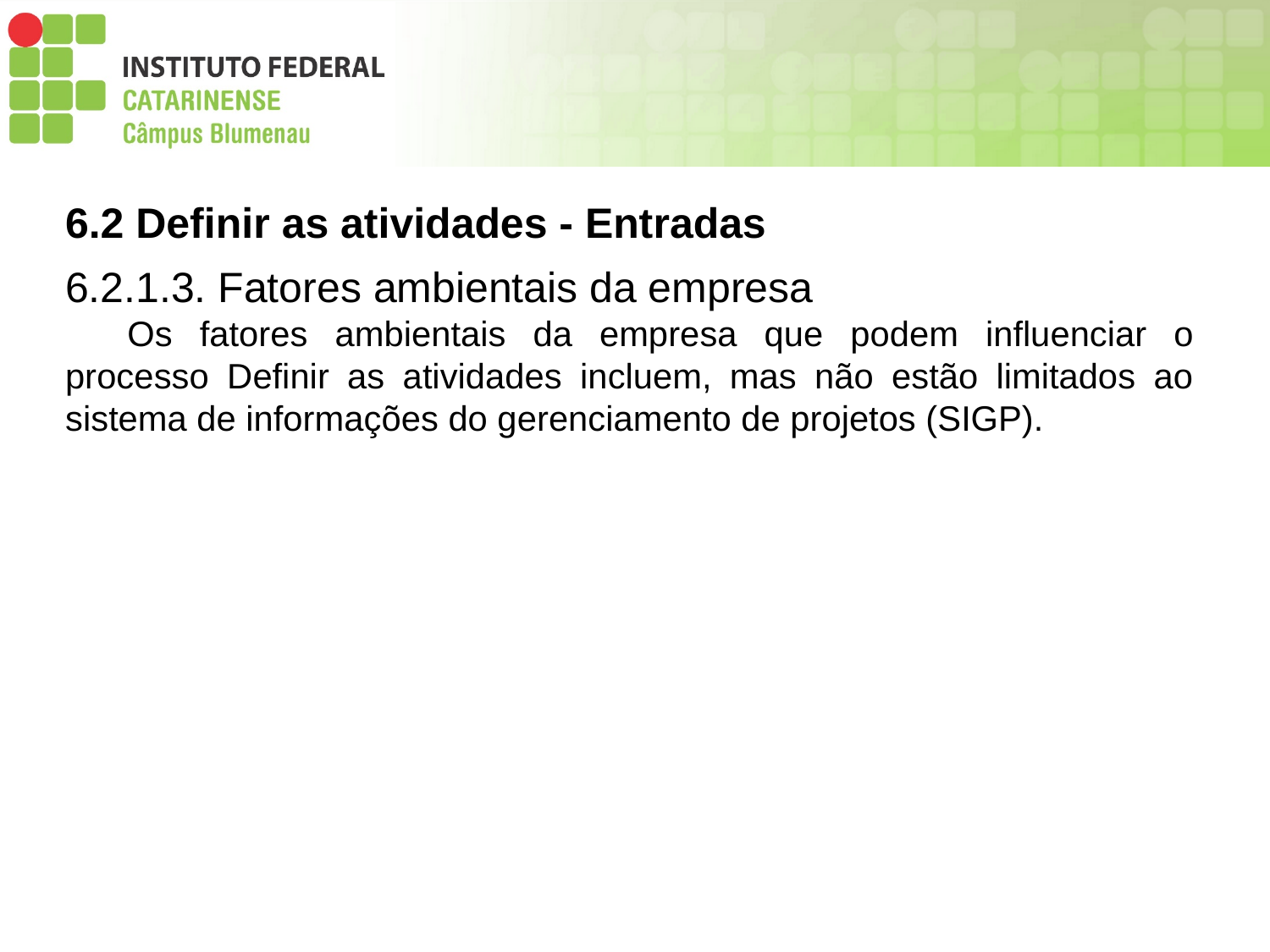

6.2 Definir as atividades - Entradas
6.2.1.3. Fatores ambientais da empresa
Os fatores ambientais da empresa que podem influenciar o processo Definir as atividades incluem, mas não estão limitados ao sistema de informações do gerenciamento de projetos (SIGP).